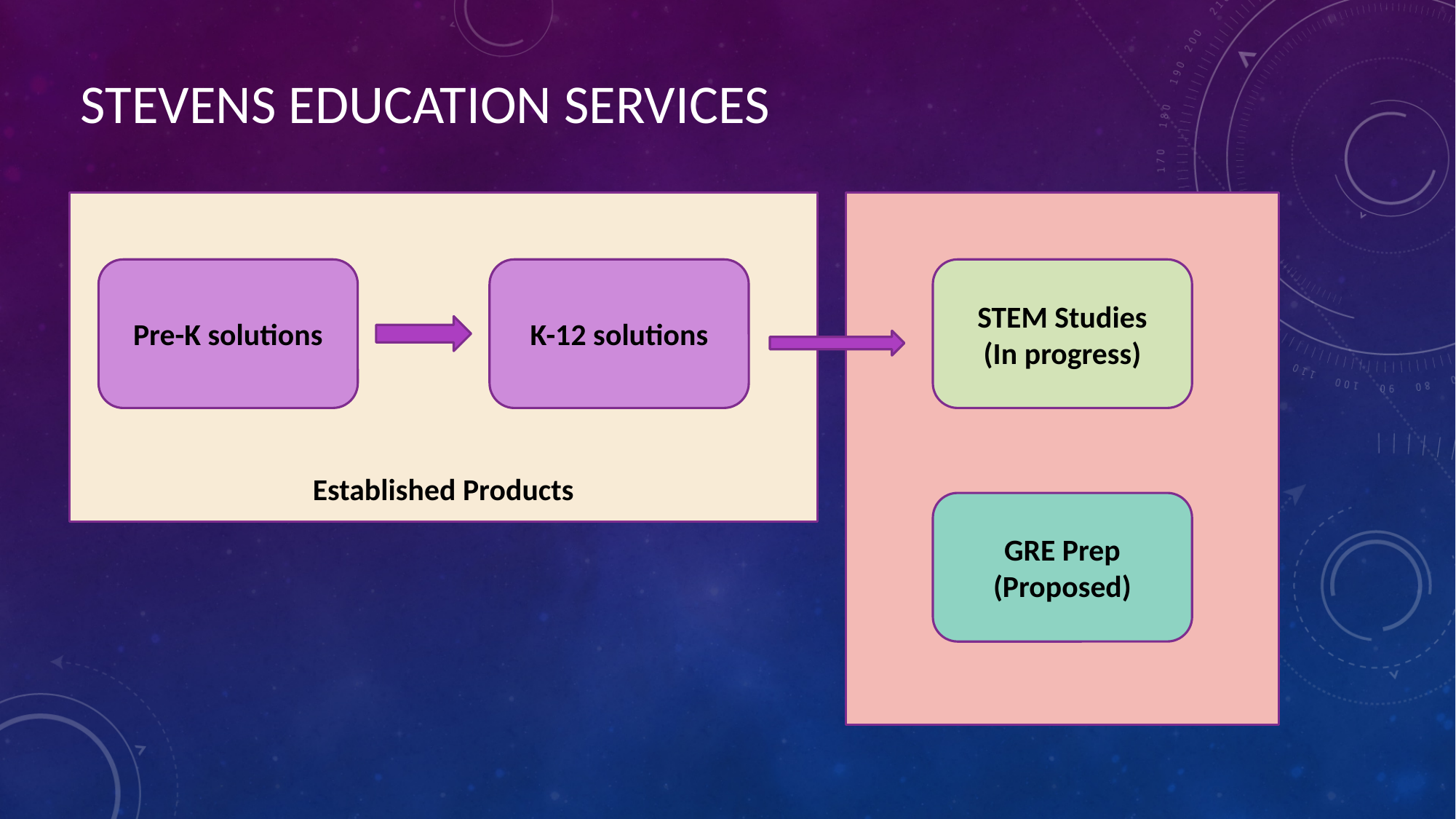

# Stevens education services

Established Products

Pre-K solutions
K-12 solutions
STEM Studies
(In progress)

GRE Prep
(Proposed)